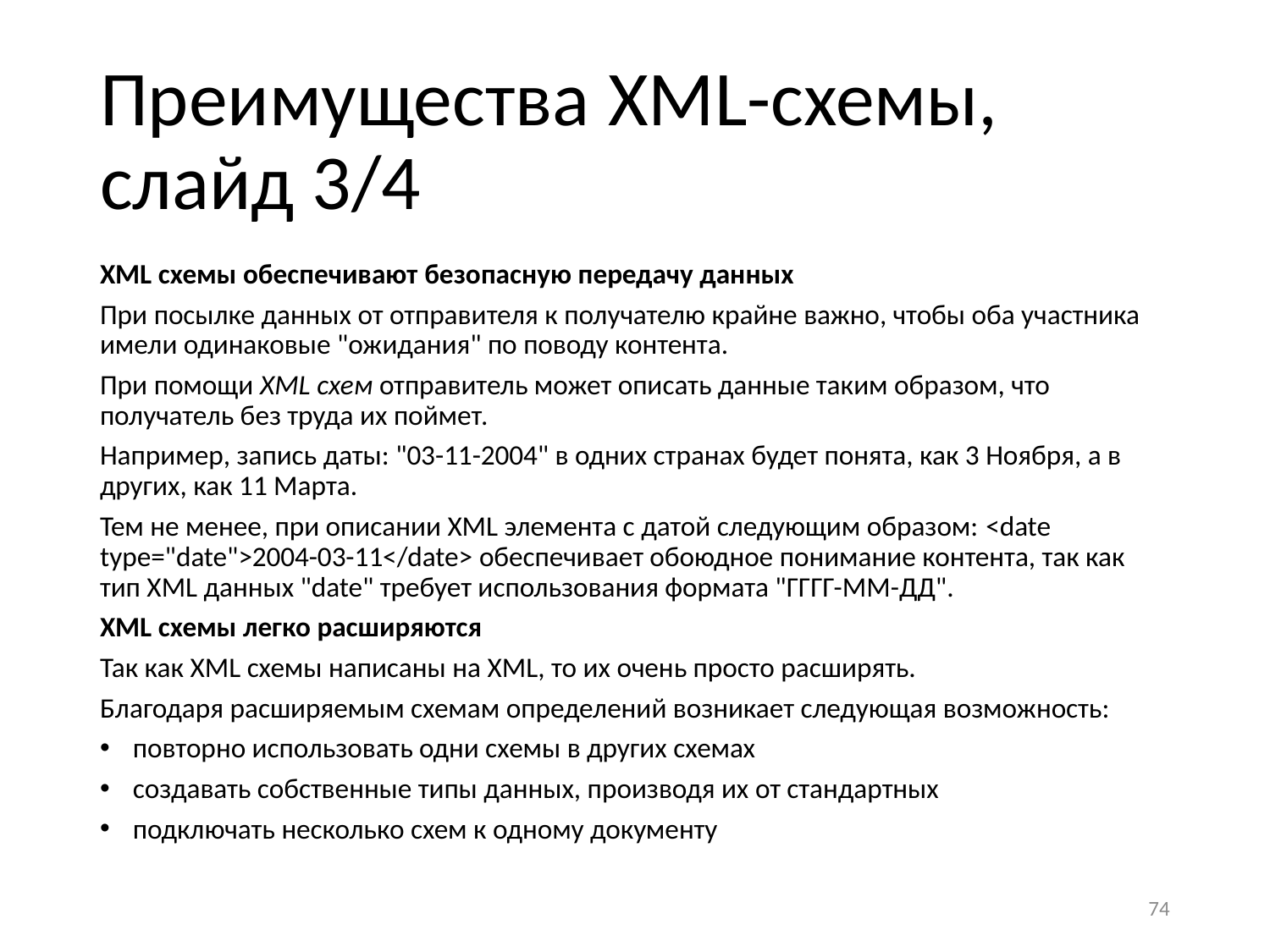

# Преимущества XML-схемы, слайд 3/4
XML схемы обеспечивают безопасную передачу данных
При посылке данных от отправителя к получателю крайне важно, чтобы оба участника имели одинаковые "ожидания" по поводу контента.
При помощи XML схем отправитель может описать данные таким образом, что получатель без труда их поймет.
Например, запись даты: "03-11-2004" в одних странах будет понята, как 3 Ноября, а в других, как 11 Марта.
Тем не менее, при описании XML элемента с датой следующим образом: <date type="date">2004-03-11</date> обеспечивает обоюдное понимание контента, так как тип XML данных "date" требует использования формата "ГГГГ-ММ-ДД".
XML схемы легко расширяются
Так как XML схемы написаны на XML, то их очень просто расширять.
Благодаря расширяемым схемам определений возникает следующая возможность:
повторно использовать одни схемы в других схемах
создавать собственные типы данных, производя их от стандартных
подключать несколько схем к одному документу

74